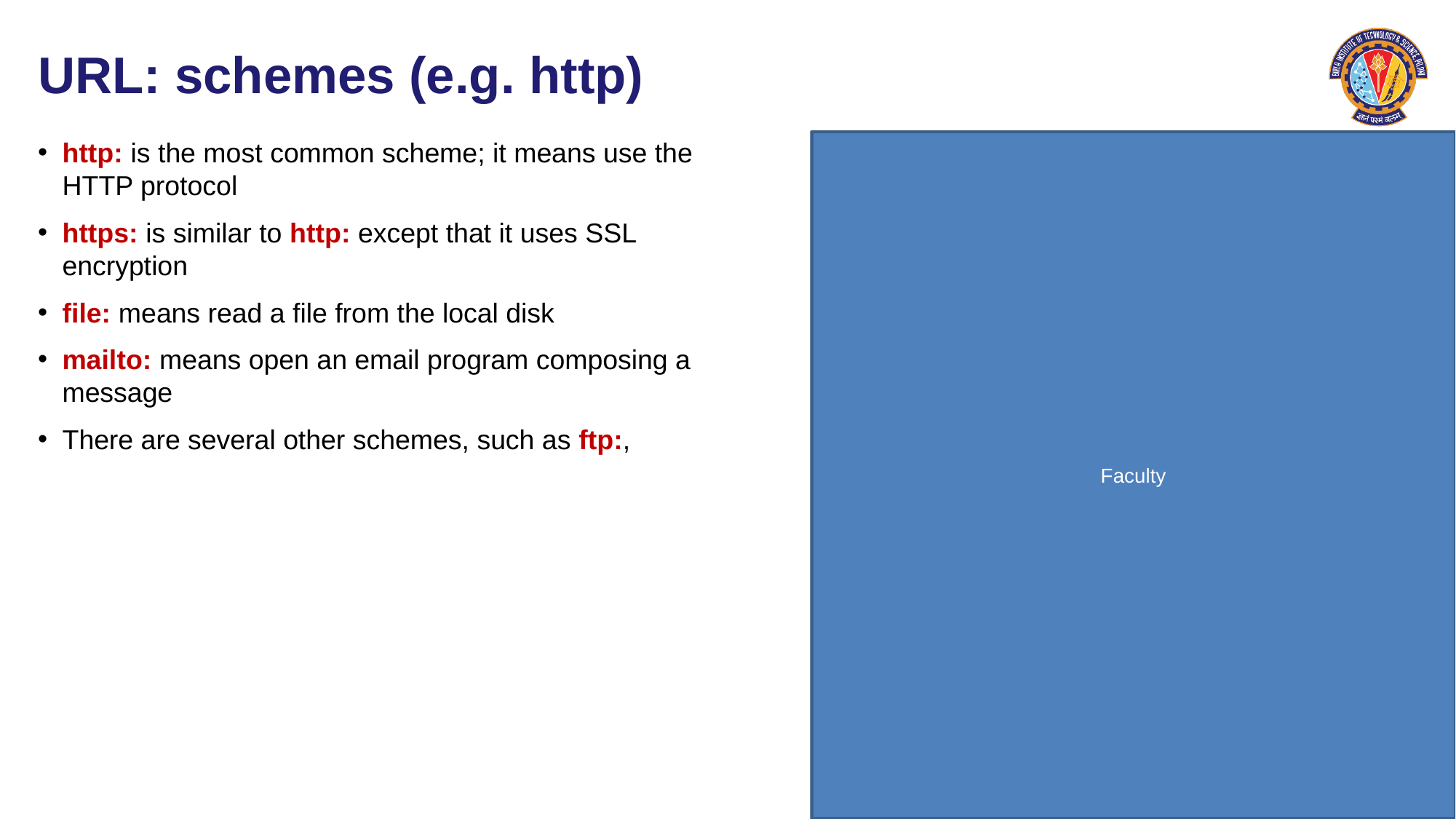

# URL: schemes (e.g. http)
http: is the most common scheme; it means use the HTTP protocol
https: is similar to http: except that it uses SSL encryption
file: means read a file from the local disk
mailto: means open an email program composing a message
There are several other schemes, such as ftp:,